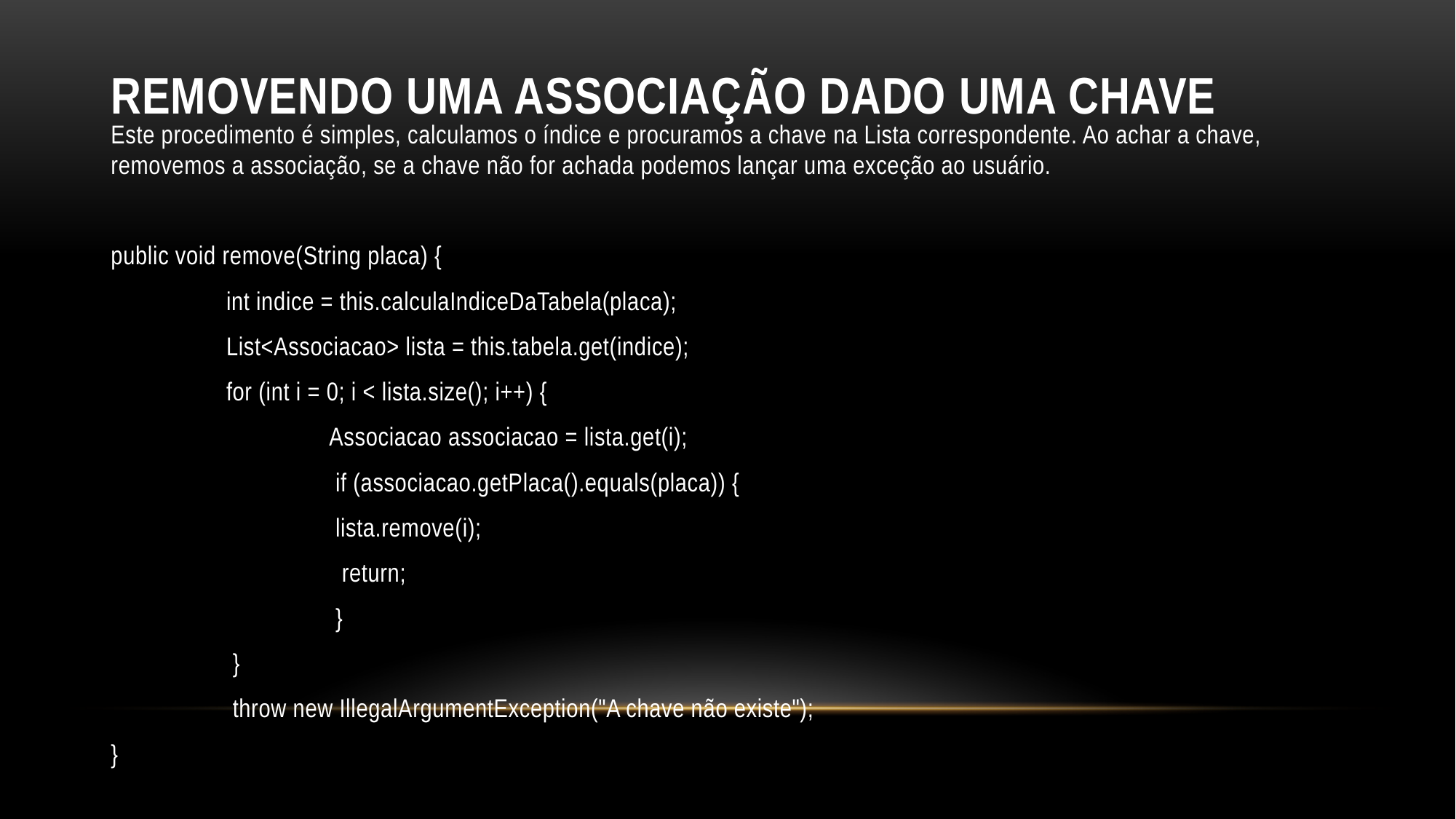

# Removendo uma associação dado uma chave
Este procedimento é simples, calculamos o índice e procuramos a chave na Lista correspondente. Ao achar a chave, removemos a associação, se a chave não for achada podemos lançar uma exceção ao usuário.

public void remove(String placa) {
 	 int indice = this.calculaIndiceDaTabela(placa);
 	 List<Associacao> lista = this.tabela.get(indice);
 	 for (int i = 0; i < lista.size(); i++) {
    		Associacao associacao = lista.get(i);
   		 if (associacao.getPlaca().equals(placa)) {
     		 lista.remove(i);
    		  return;
   		 }
	  }
	  throw new IllegalArgumentException("A chave não existe");
}